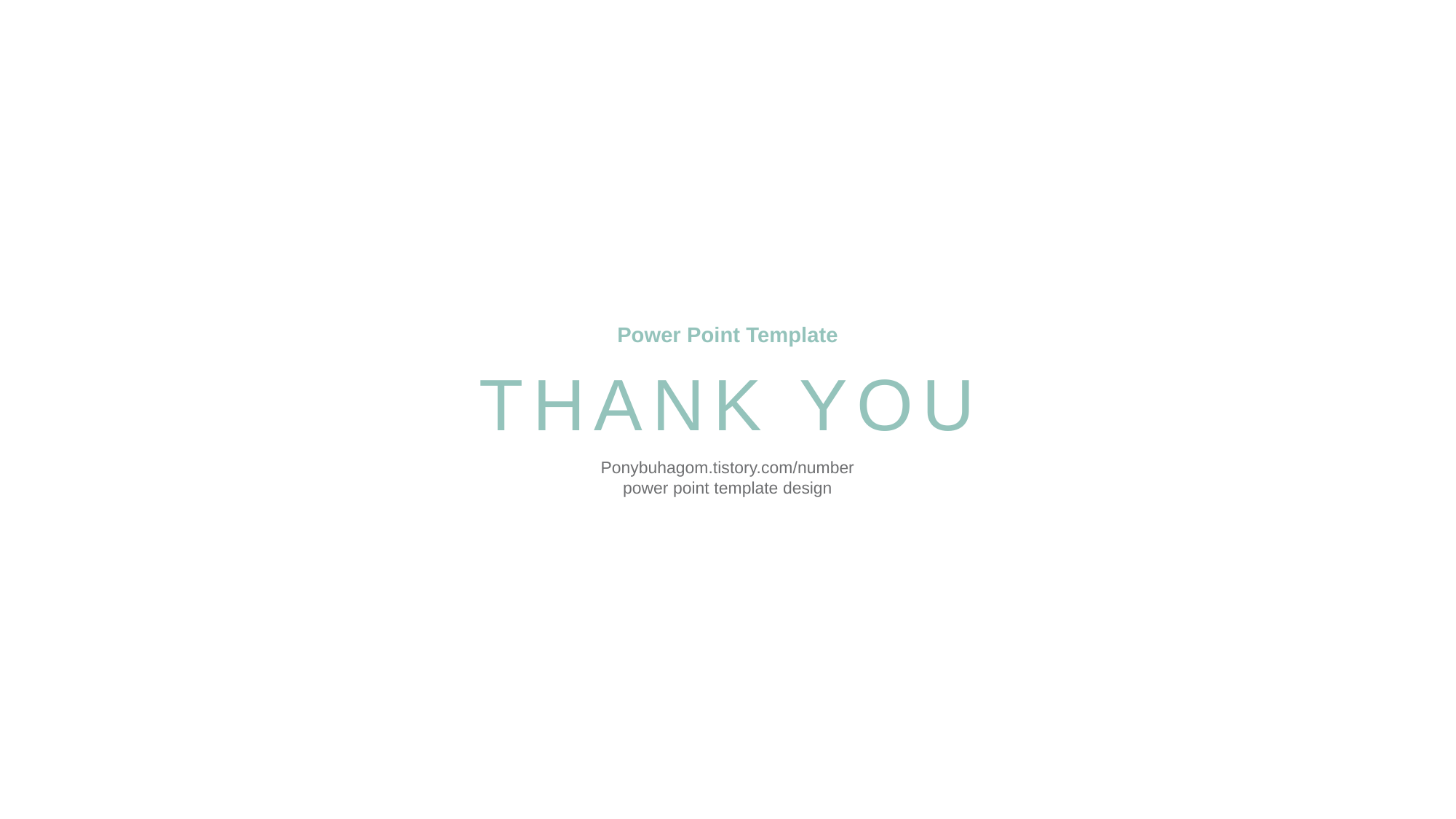

Power Point Template
THANK YOU
Ponybuhagom.tistory.com/number
power point template design